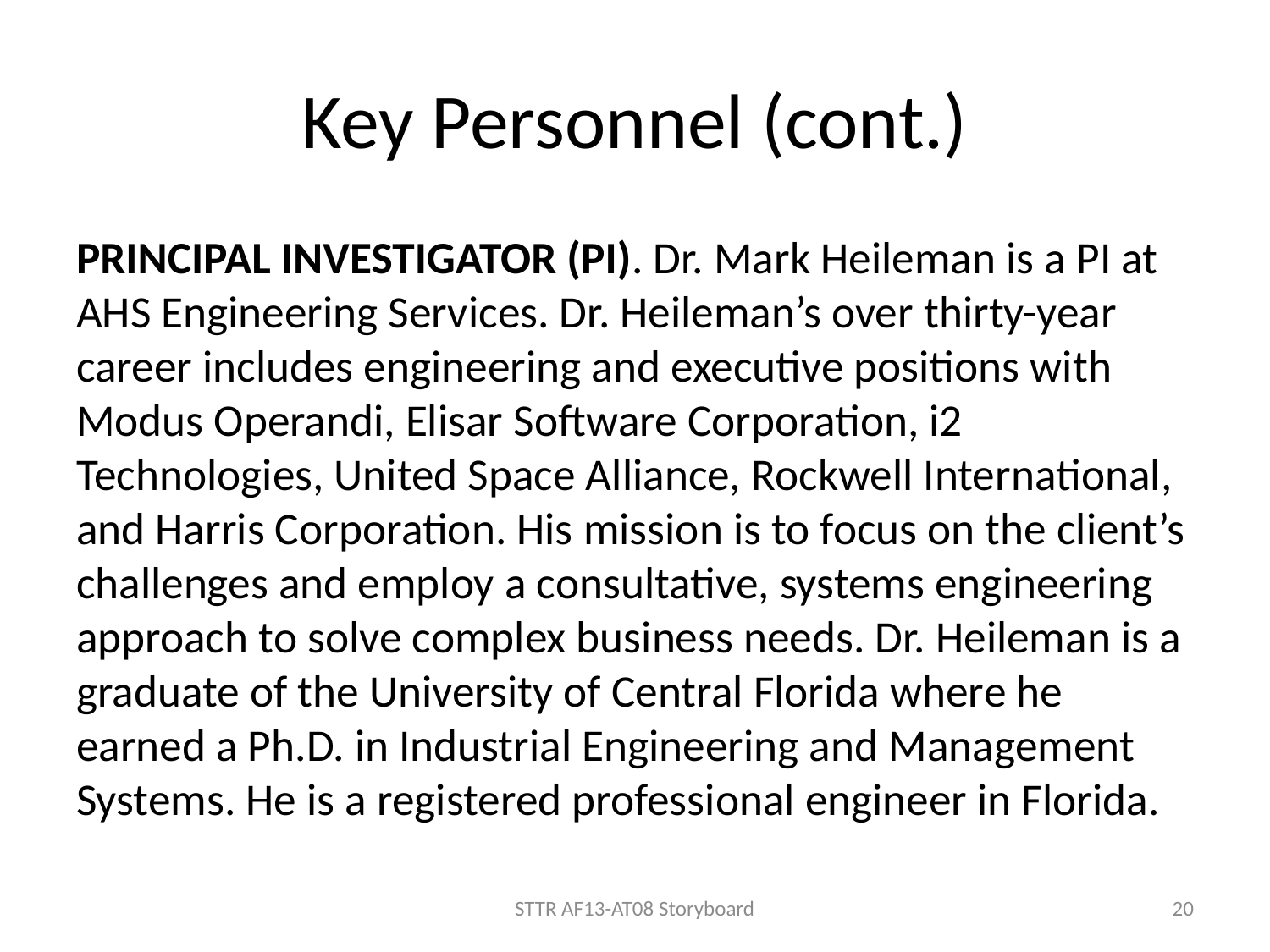

# Key Personnel (cont.)
PRINCIPAL INVESTIGATOR (PI). Dr. Mark Heileman is a PI at AHS Engineering Services. Dr. Heileman’s over thirty-year career includes engineering and executive positions with Modus Operandi, Elisar Software Corporation, i2 Technologies, United Space Alliance, Rockwell International, and Harris Corporation. His mission is to focus on the client’s challenges and employ a consultative, systems engineering approach to solve complex business needs. Dr. Heileman is a graduate of the University of Central Florida where he earned a Ph.D. in Industrial Engineering and Management Systems. He is a registered professional engineer in Florida.
STTR AF13-AT08 Storyboard
20